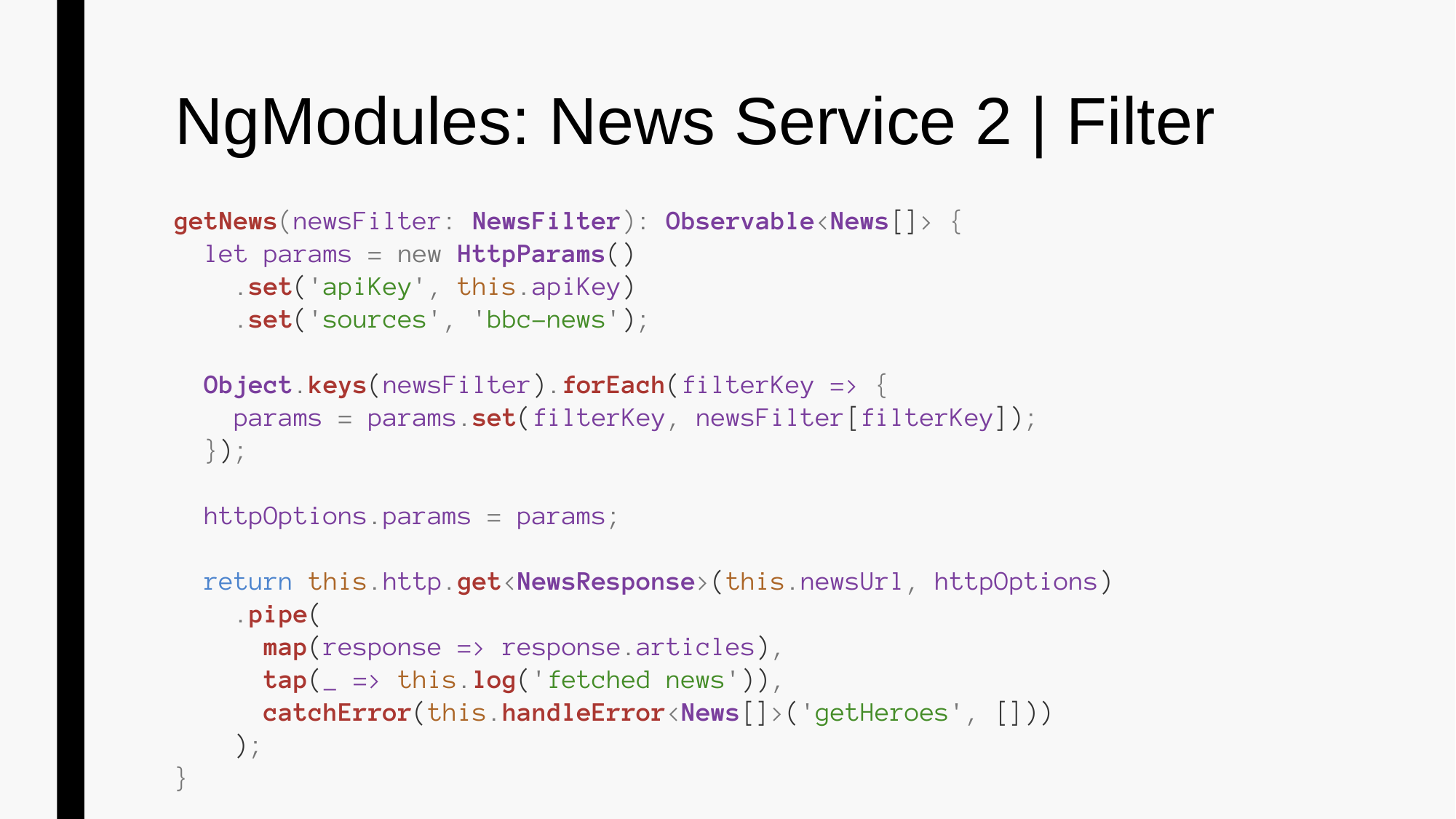

# NgModules: News Service 2 | Filter
getNews(newsFilter: NewsFilter): Observable<News[]> {
  let params = new HttpParams()
    .set('apiKey', this.apiKey)
    .set('sources', 'bbc-news');
  Object.keys(newsFilter).forEach(filterKey => {
    params = params.set(filterKey, newsFilter[filterKey]);
  });
  httpOptions.params = params;
  return this.http.get<NewsResponse>(this.newsUrl, httpOptions)
    .pipe(
      map(response => response.articles),
      tap(_ => this.log('fetched news')),
      catchError(this.handleError<News[]>('getHeroes', []))
    );
}